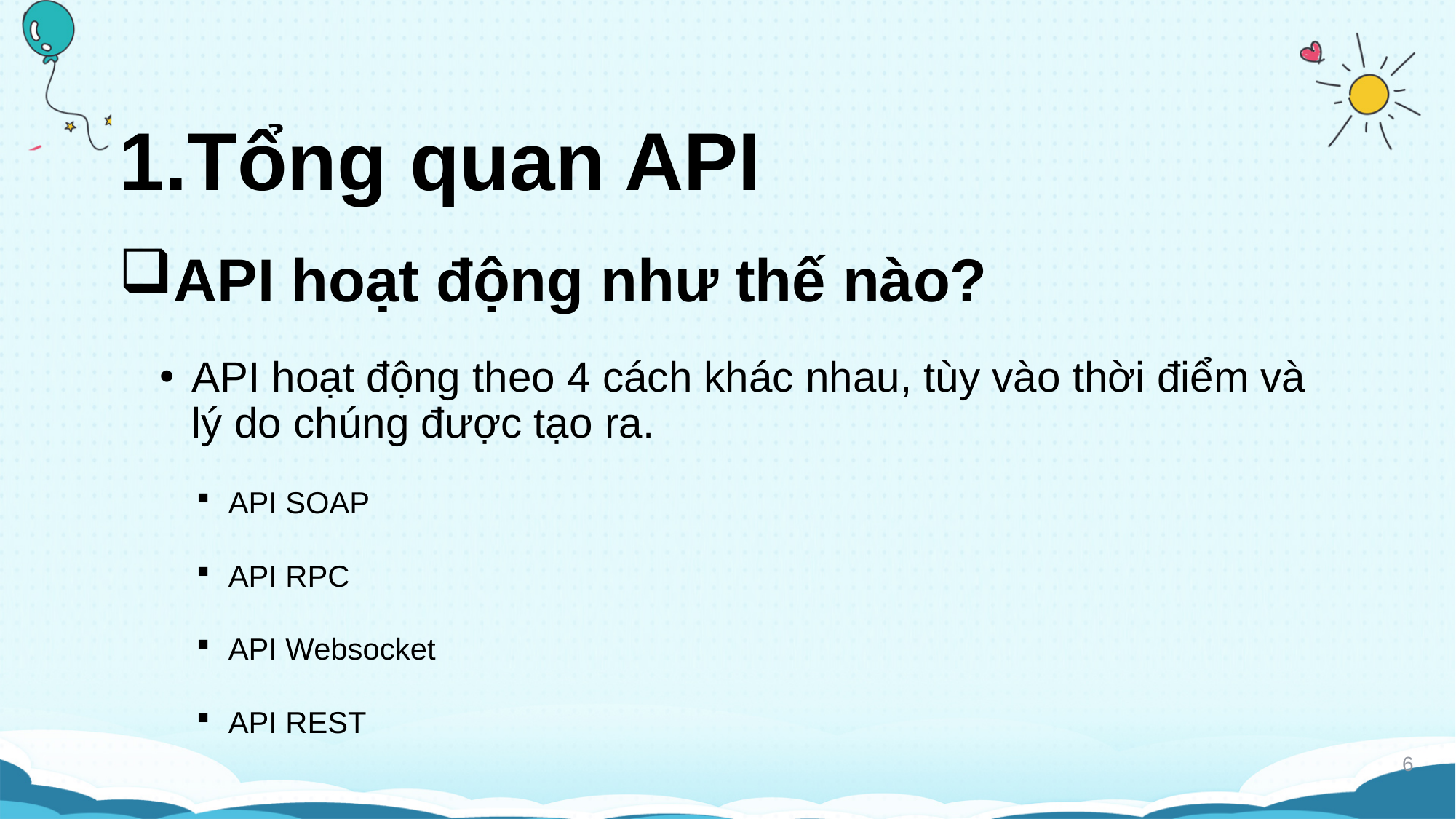

# 1.Tổng quan API
API hoạt động như thế nào?
API hoạt động theo 4 cách khác nhau, tùy vào thời điểm và lý do chúng được tạo ra.
API SOAP
API RPC
API Websocket
API REST
6